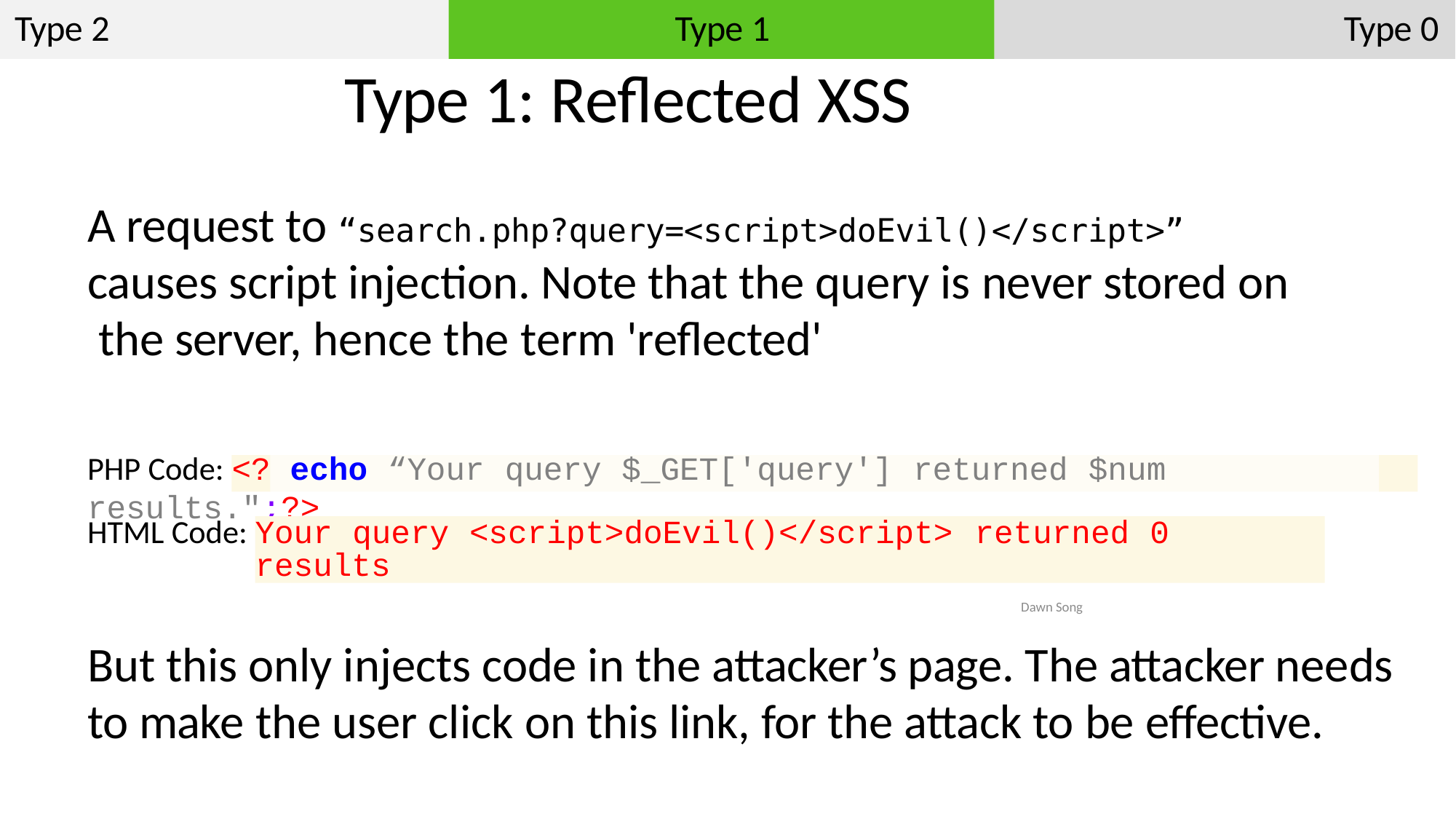

Type 0
Type 2	Type 1
# Type 1: Reflected XSS
A request to “search.php?query=<script>doEvil()</script>”  causes script injection. Note that the query is never stored on  the server, hence the term 'reflected'

PHP Code: <? echo “Your query $_GET['query'] returned $num results.";?>

HTML Code:
Your query <script>doEvil()</script> returned 0 results
Dawn Song
But this only injects code in the attacker’s page. The attacker needs  to make the user click on this link, for the attack to be effective.